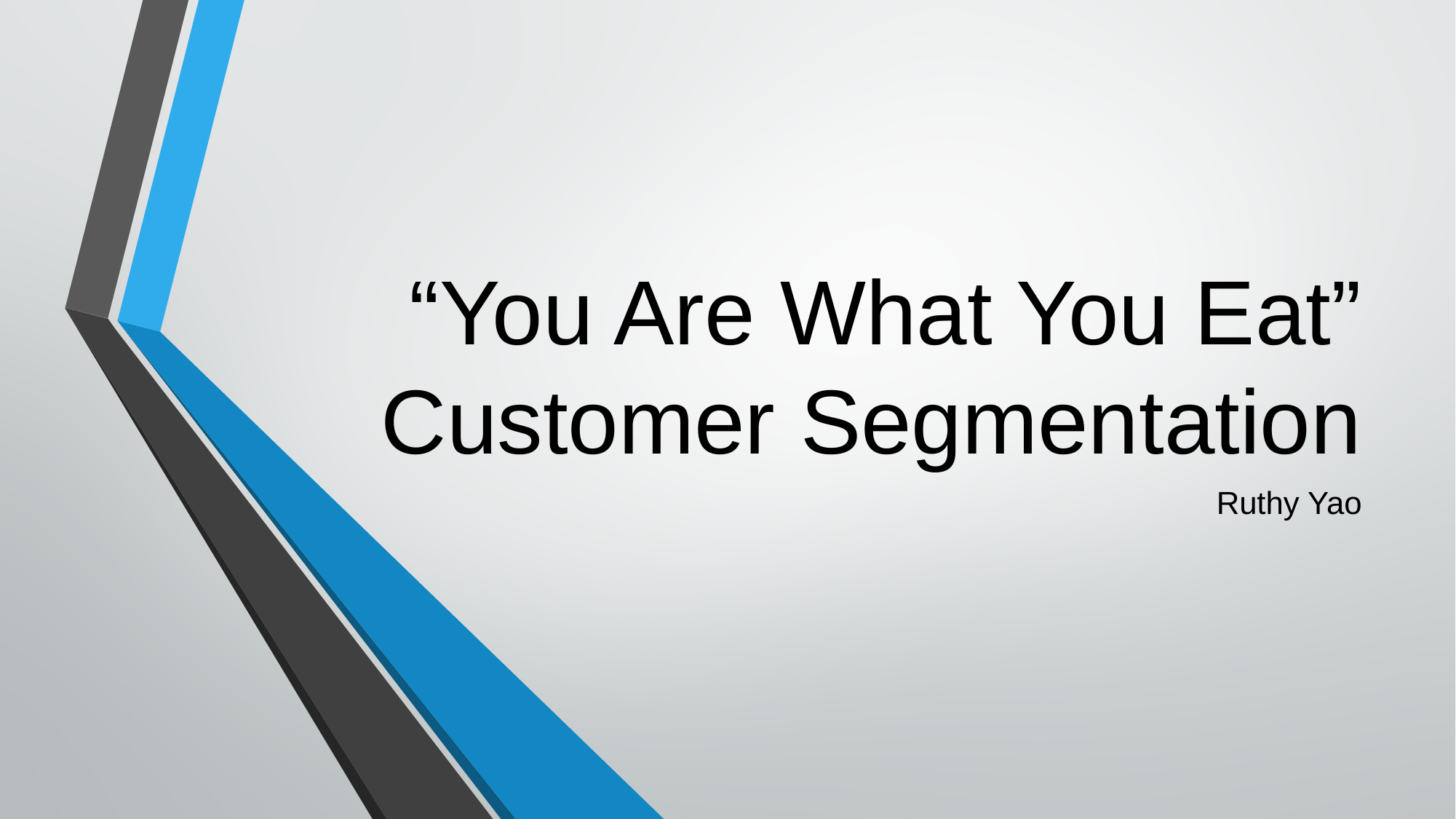

# “You Are What You Eat” Customer Segmentation
Ruthy Yao